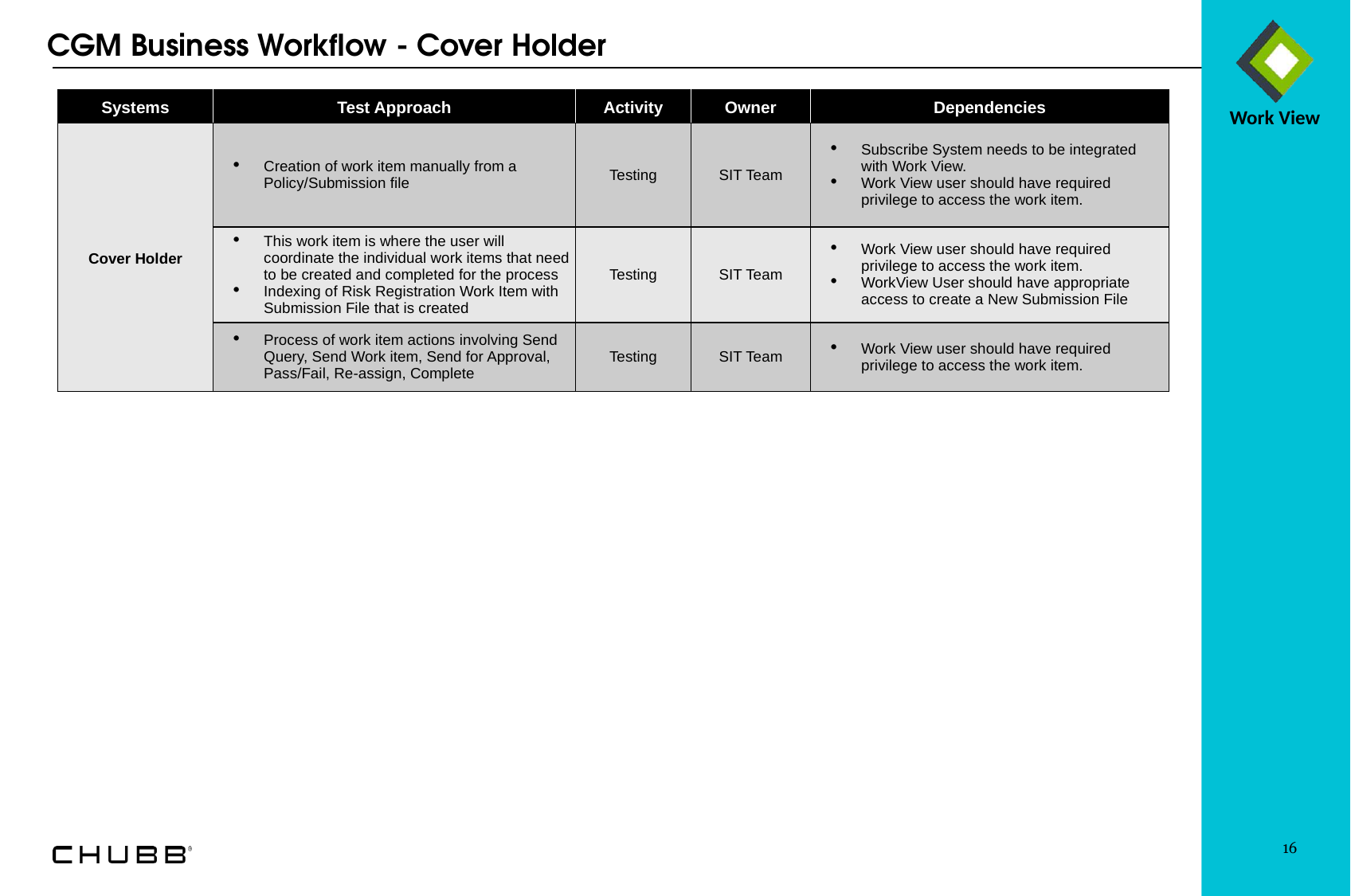

CGM Business Workflow - Cover Holder
| Systems | Test Approach | Activity | Owner | Dependencies |
| --- | --- | --- | --- | --- |
| Cover Holder | Creation of work item manually from a Policy/Submission file | Testing | SIT Team | Subscribe System needs to be integrated with Work View. Work View user should have required privilege to access the work item. |
|  | This work item is where the user will coordinate the individual work items that need to be created and completed for the process Indexing of Risk Registration Work Item with Submission File that is created | Testing | SIT Team | Work View user should have required privilege to access the work item. WorkView User should have appropriate access to create a New Submission File |
|  | Process of work item actions involving Send Query, Send Work item, Send for Approval, Pass/Fail, Re-assign, Complete | Testing | SIT Team | Work View user should have required privilege to access the work item. |
16